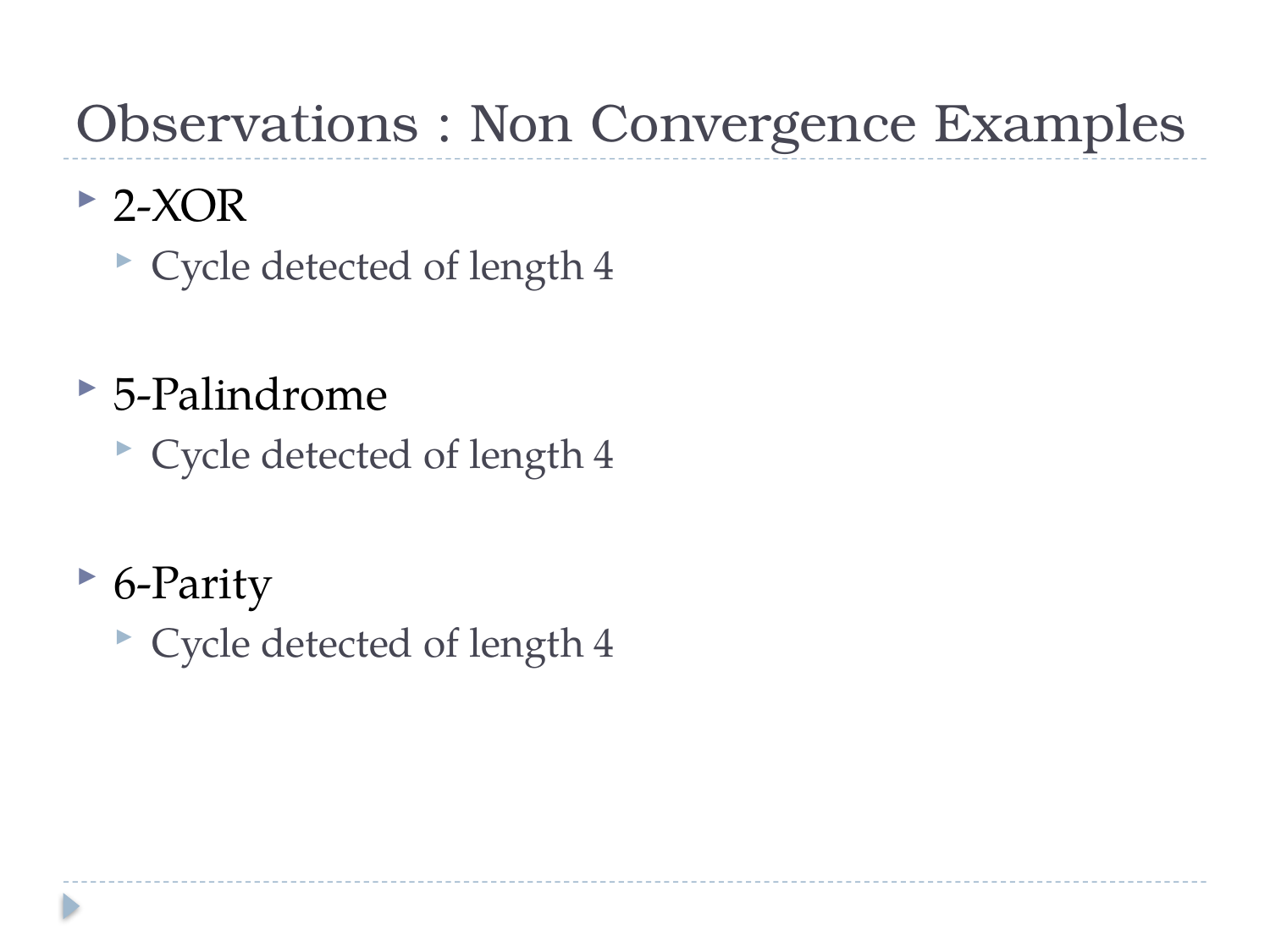

# Observations : Non Convergence Examples
2-XOR
Cycle detected of length 4

5-Palindrome
Cycle detected of length 4

6-Parity
Cycle detected of length 4